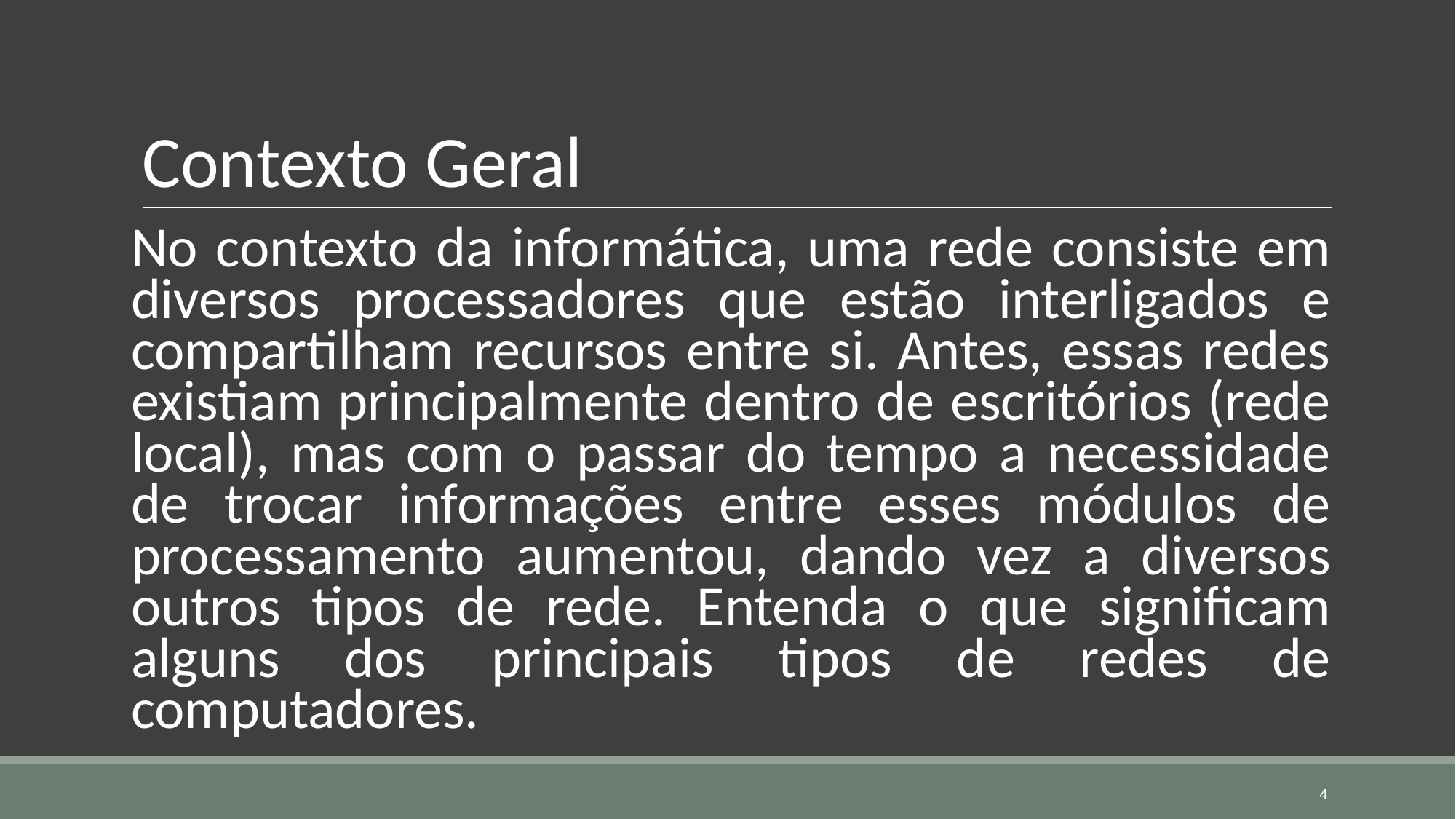

# Contexto Geral
No contexto da informática, uma rede consiste em diversos processadores que estão interligados e compartilham recursos entre si. Antes, essas redes existiam principalmente dentro de escritórios (rede local), mas com o passar do tempo a necessidade de trocar informações entre esses módulos de processamento aumentou, dando vez a diversos outros tipos de rede. Entenda o que significam alguns dos principais tipos de redes de computadores.
4